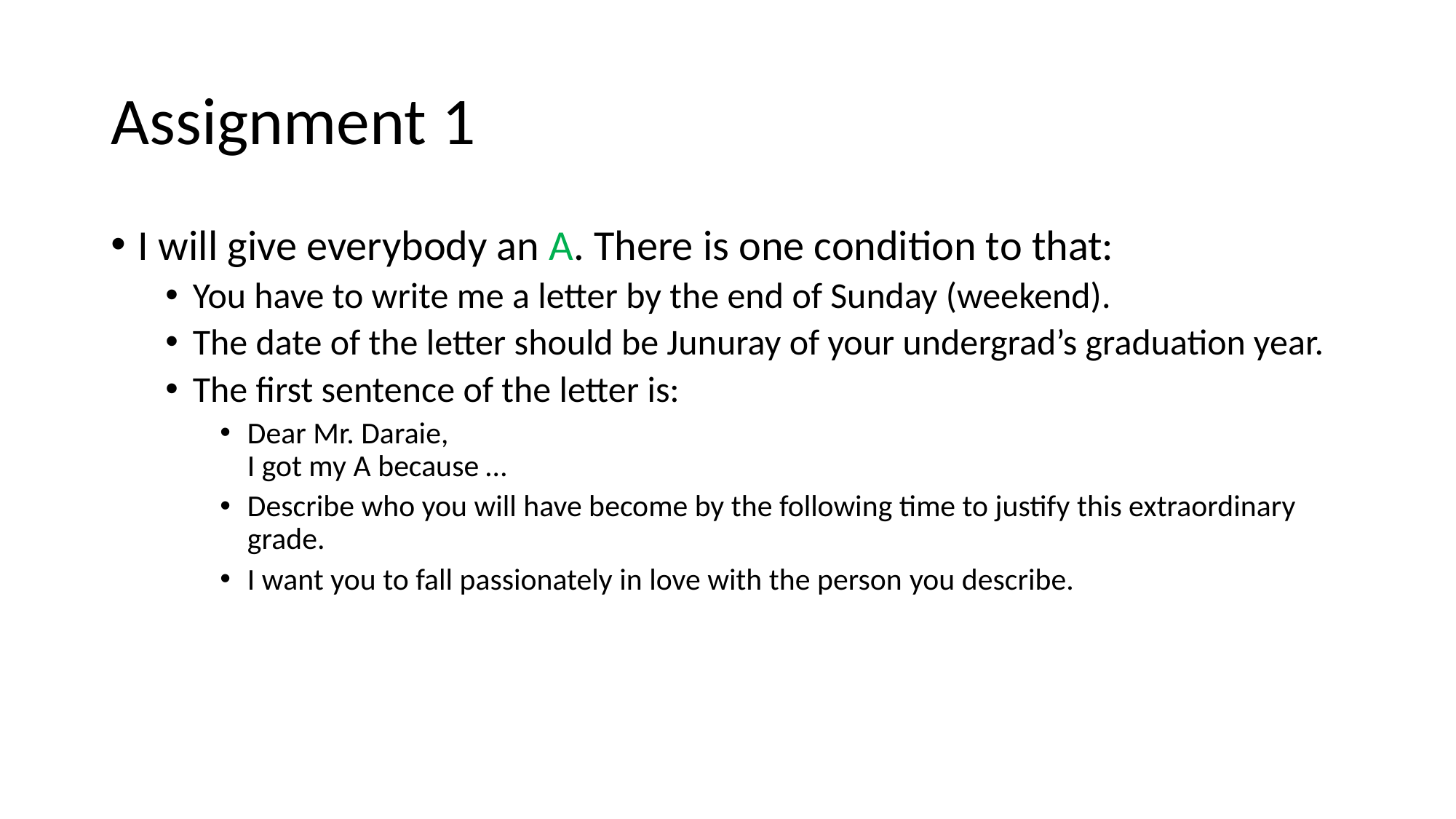

# Assignment 1
I will give everybody an A. There is one condition to that:
You have to write me a letter by the end of Sunday (weekend).
The date of the letter should be Junuray of your undergrad’s graduation year.
The first sentence of the letter is:
Dear Mr. Daraie,
I got my A because …
Describe who you will have become by the following time to justify this extraordinary grade.
I want you to fall passionately in love with the person you describe.